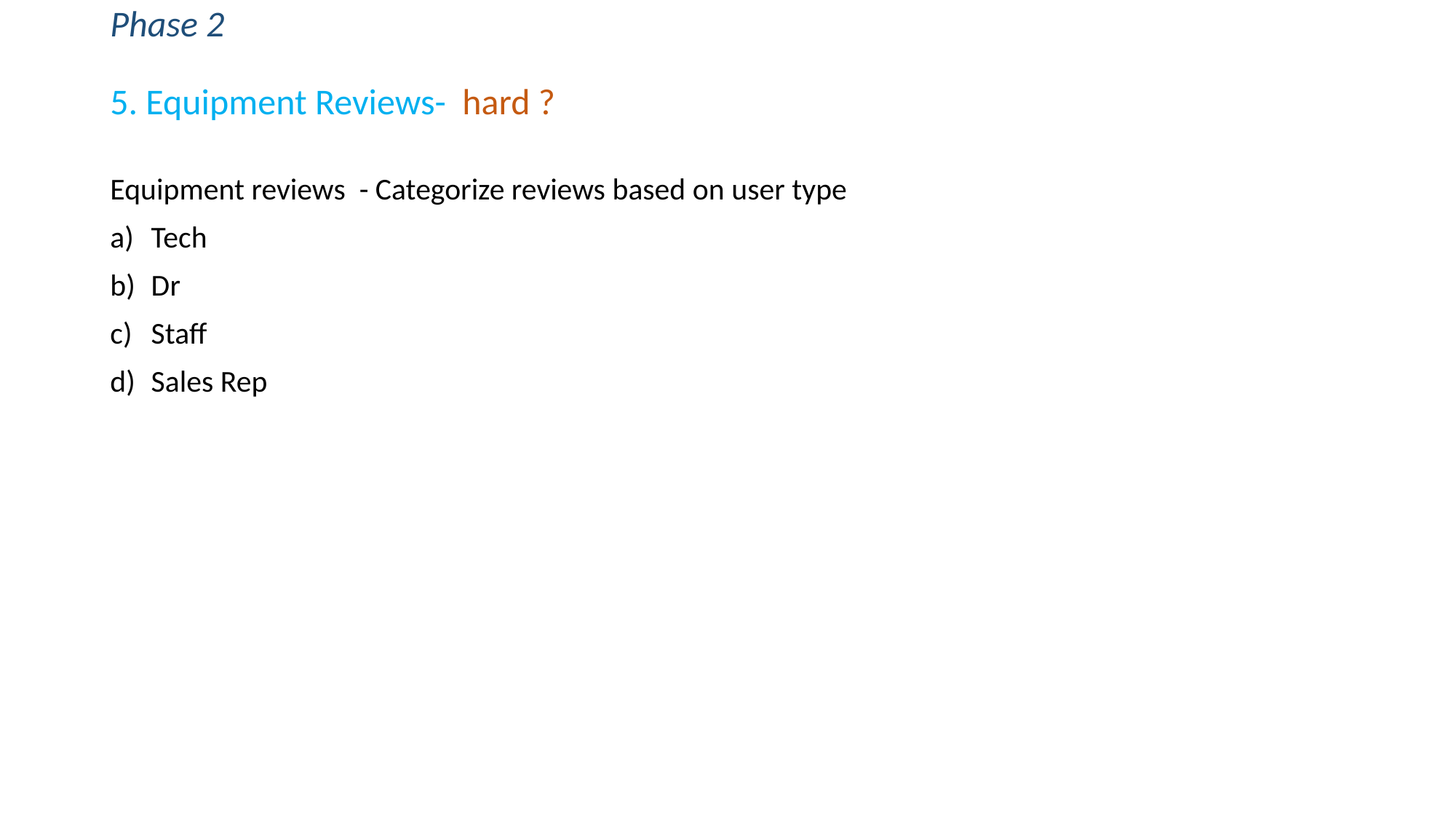

# Phase 2 5. Equipment Reviews-  hard ?

Equipment reviews  - Categorize reviews based on user type
Tech
Dr
Staff
Sales Rep